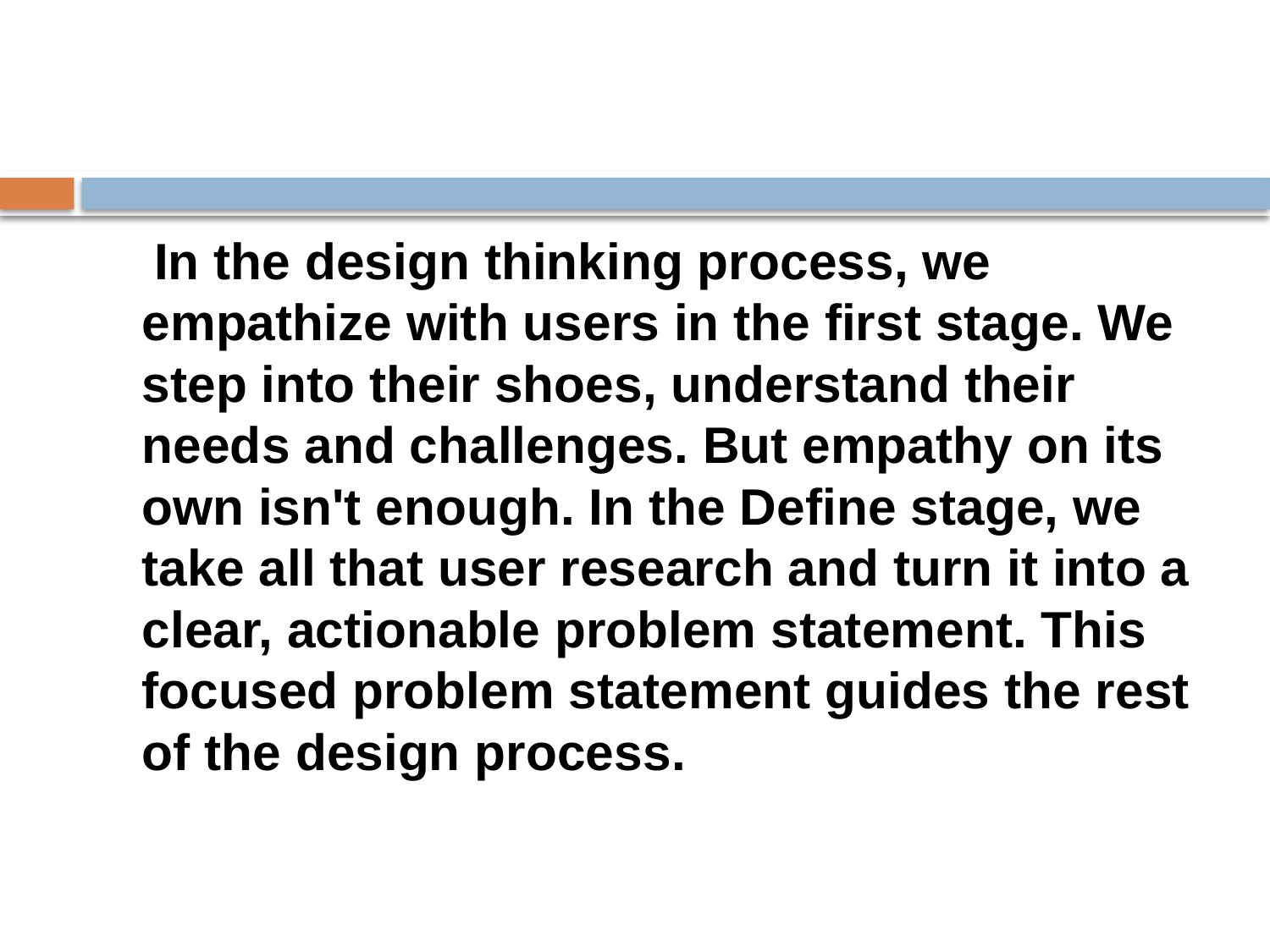

In the design thinking process, we empathize with users in the first stage. We step into their shoes, understand their needs and challenges. But empathy on its own isn't enough. In the Define stage, we take all that user research and turn it into a clear, actionable problem statement. This focused problem statement guides the rest of the design process.